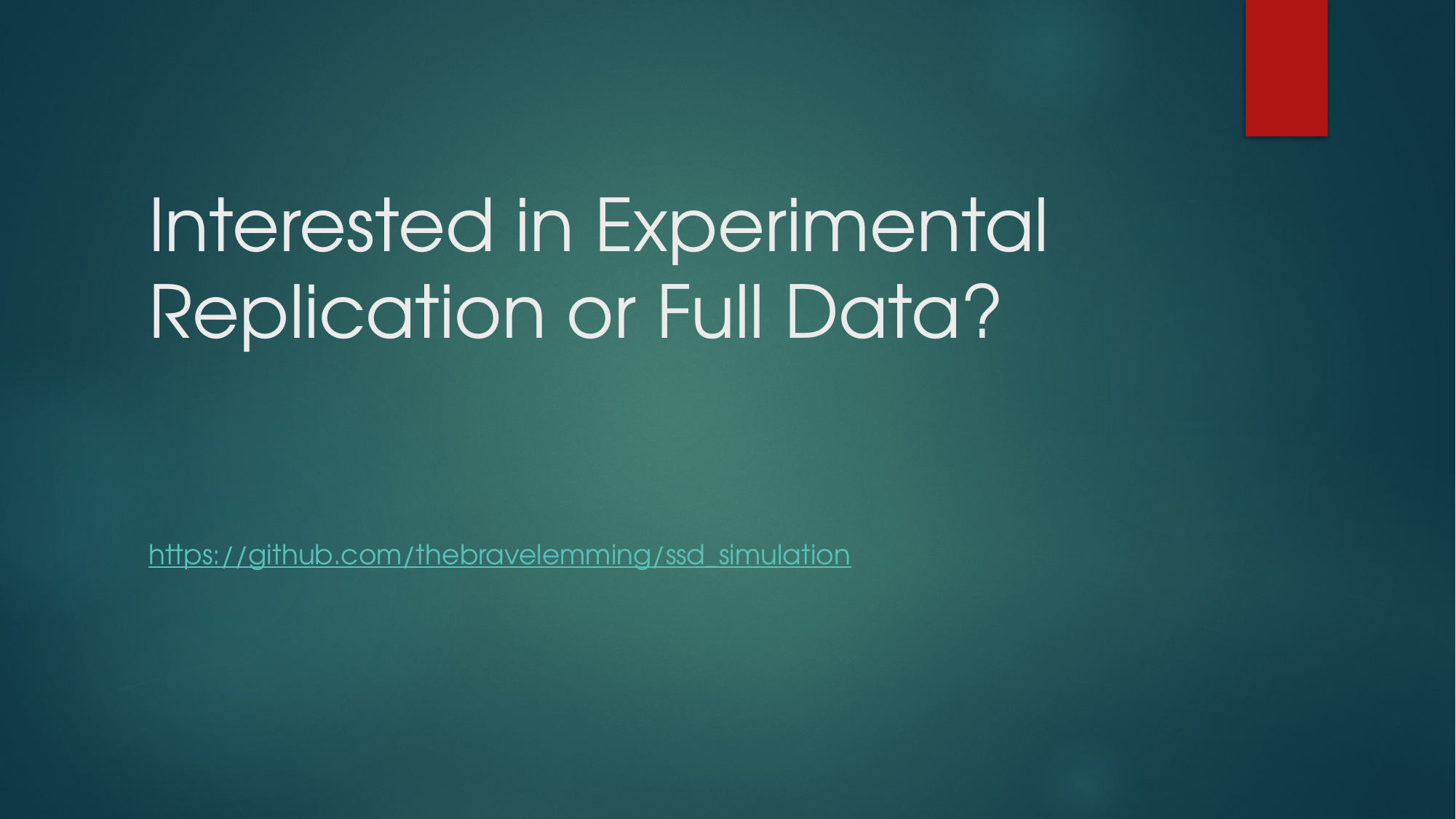

# Interested in Experimental Replication or Full Data?
https://github.com/thebravelemming/ssd_simulation